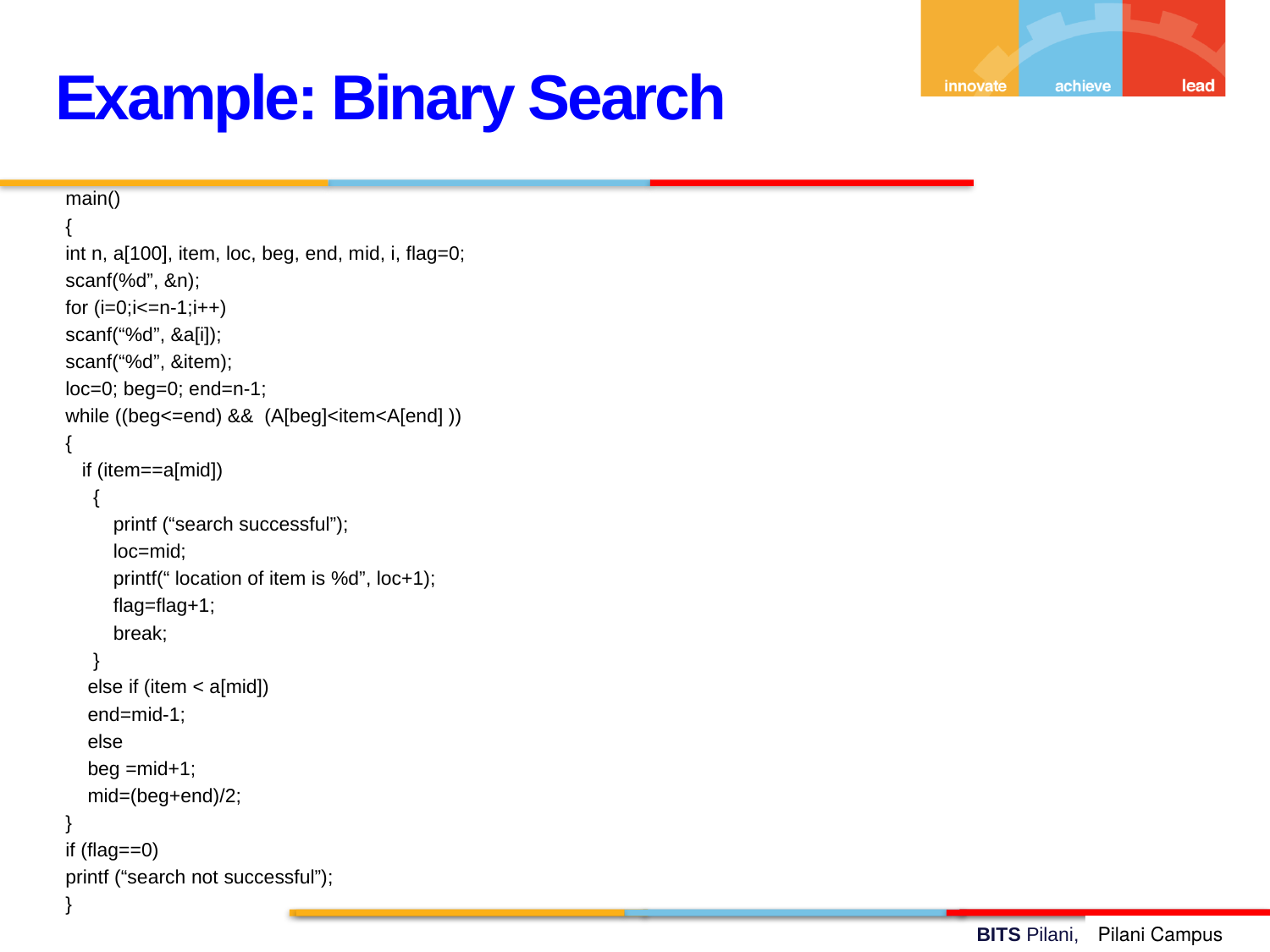

Example: Binary Search
main()
{
int n, a[100], item, loc, beg, end, mid, i, flag=0;
scanf(%d”, &n);
for (i=0;i<=n-1;i++)
scanf(“%d”, &a[i]);
scanf(“%d”, &item);
loc=0; beg=0; end=n-1;
while ((beg<=end) &&  (A[beg]<item<A[end] ))
{
   if (item==a[mid])
     {
printf (“search successful”);
loc=mid;
printf(“ location of item is %d”, loc+1);
flag=flag+1;
break;
     }
    else if (item < a[mid])
    end=mid-1;
    else
    beg =mid+1;
    mid=(beg+end)/2;
}
if (flag==0)
printf (“search not successful”);
}

Pilani Campus